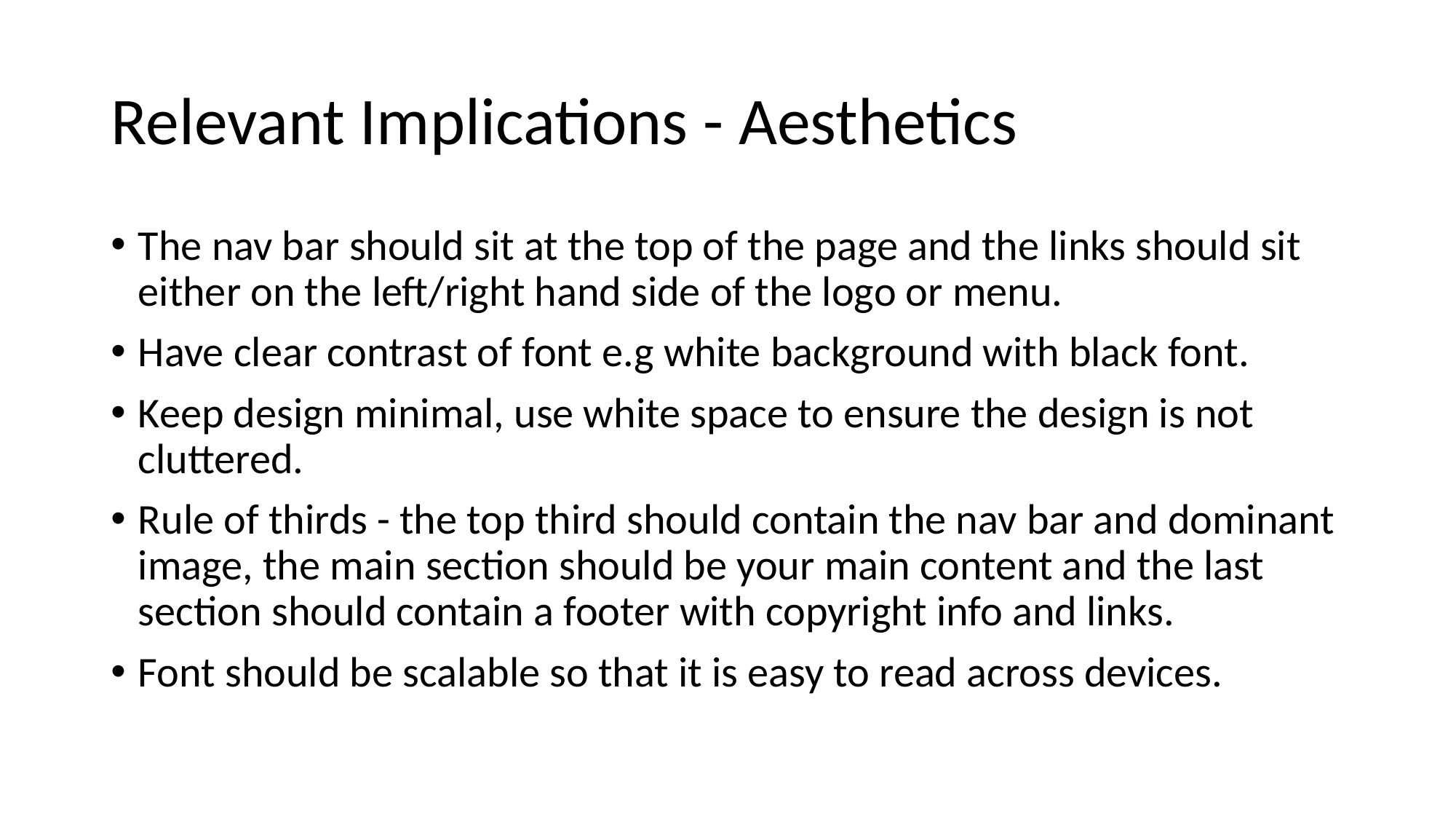

# Relevant Implications - Aesthetics
The nav bar should sit at the top of the page and the links should sit either on the left/right hand side of the logo or menu.
Have clear contrast of font e.g white background with black font.
Keep design minimal, use white space to ensure the design is not cluttered.
Rule of thirds - the top third should contain the nav bar and dominant image, the main section should be your main content and the last section should contain a footer with copyright info and links.
Font should be scalable so that it is easy to read across devices.